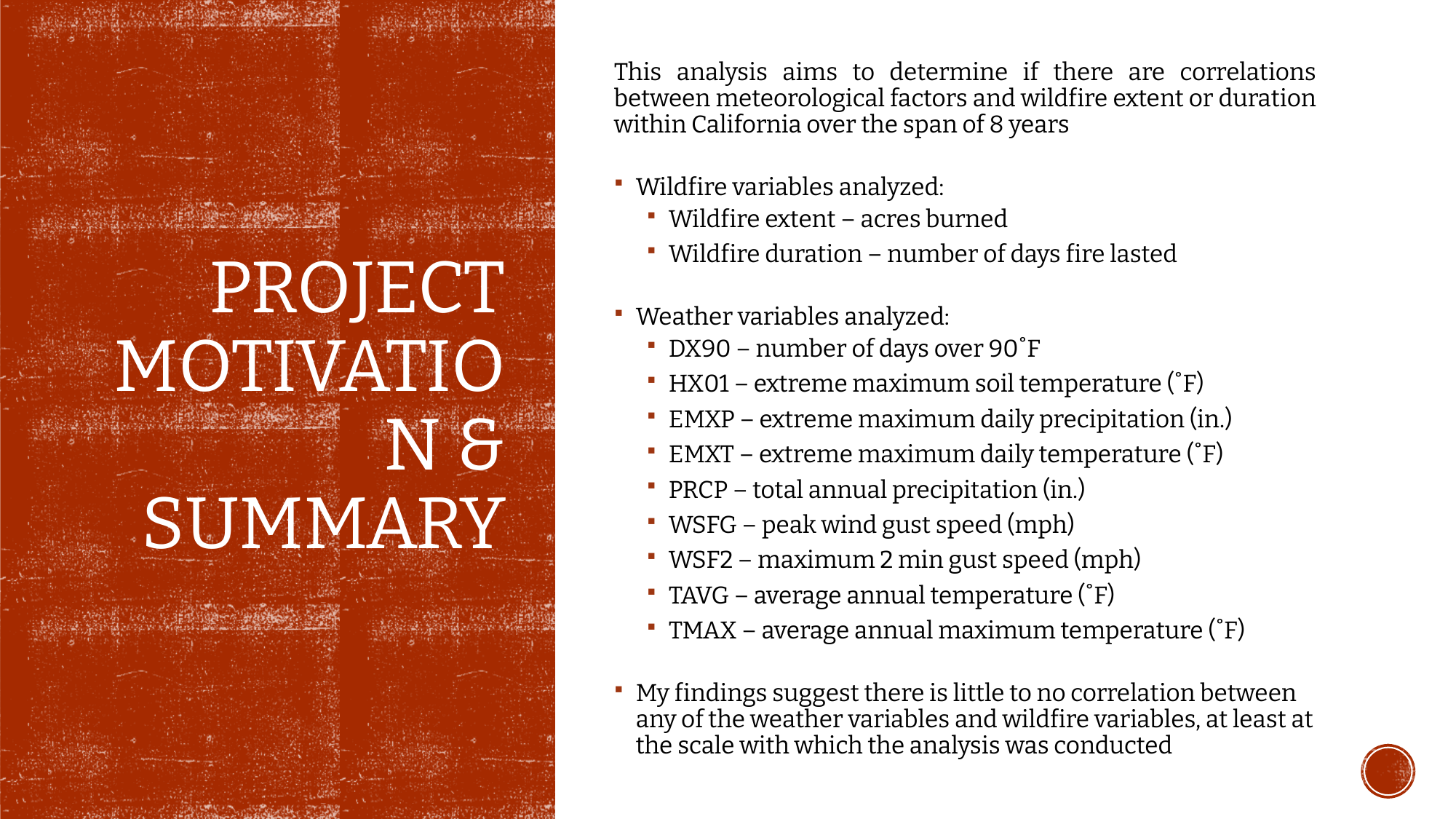

This analysis aims to determine if there are correlations between meteorological factors and wildfire extent or duration within California over the span of 8 years
Wildfire variables analyzed:
Wildfire extent – acres burned
Wildfire duration – number of days fire lasted
Weather variables analyzed:
DX90 – number of days over 90˚F
HX01 – extreme maximum soil temperature (˚F)
EMXP – extreme maximum daily precipitation (in.)
EMXT – extreme maximum daily temperature (˚F)
PRCP – total annual precipitation (in.)
WSFG – peak wind gust speed (mph)
WSF2 – maximum 2 min gust speed (mph)
TAVG – average annual temperature (˚F)
TMAX – average annual maximum temperature (˚F)
My findings suggest there is little to no correlation between any of the weather variables and wildfire variables, at least at the scale with which the analysis was conducted
# Project Motivation & Summary